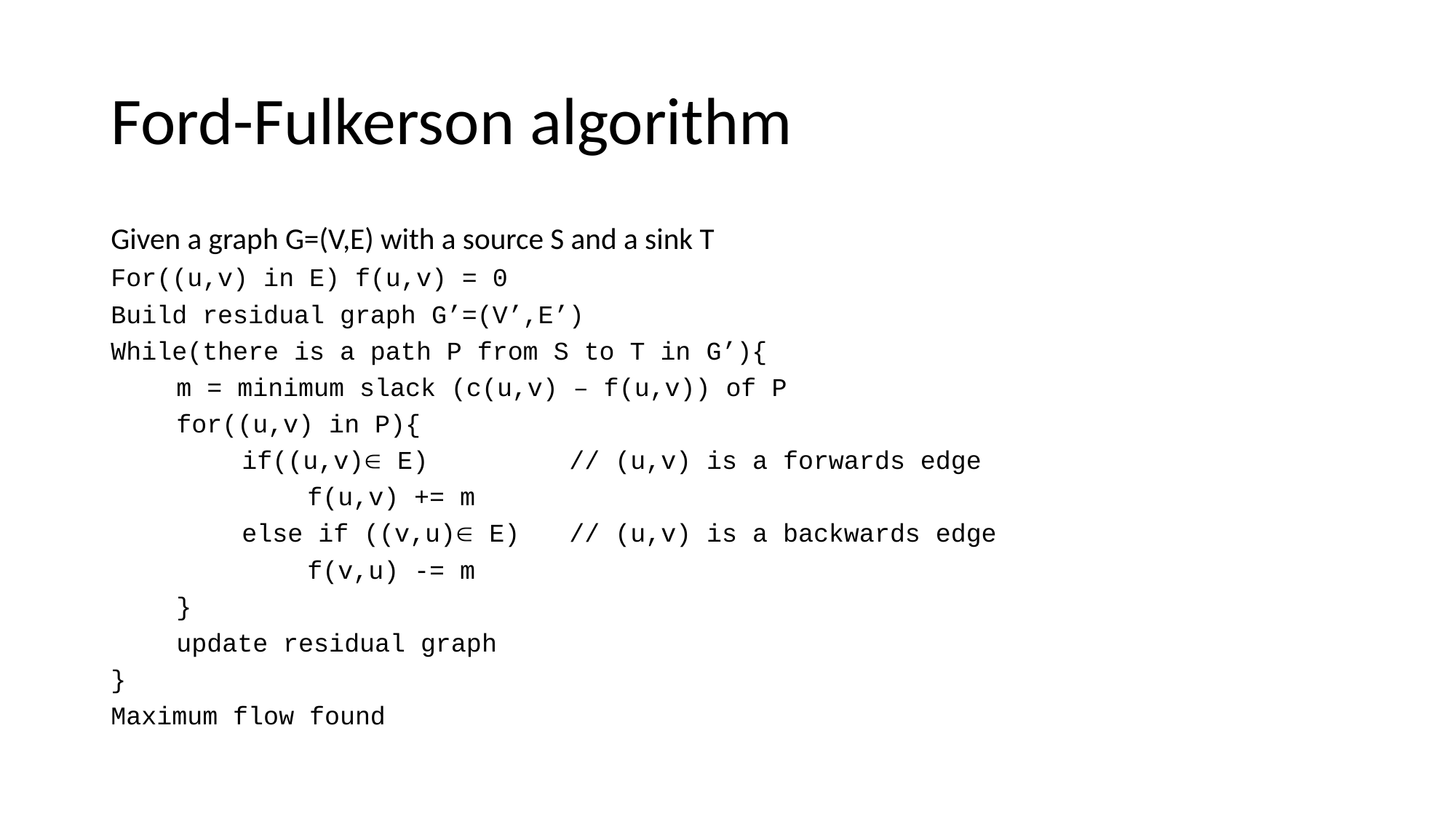

# Ford-Fulkerson algorithm
Given a graph G=(V,E) with a source S and a sink T
For((u,v) in E) f(u,v) = 0
Build residual graph G’=(V’,E’)
While(there is a path P from S to T in G’){
	m = minimum slack (c(u,v) – f(u,v)) of P
	for((u,v) in P){
		if((u,v)∈ E) 		// (u,v) is a forwards edge
			f(u,v) += m
		else if ((v,u)∈ E) 	// (u,v) is a backwards edge
			f(v,u) -= m
	}
	update residual graph
}
Maximum flow found